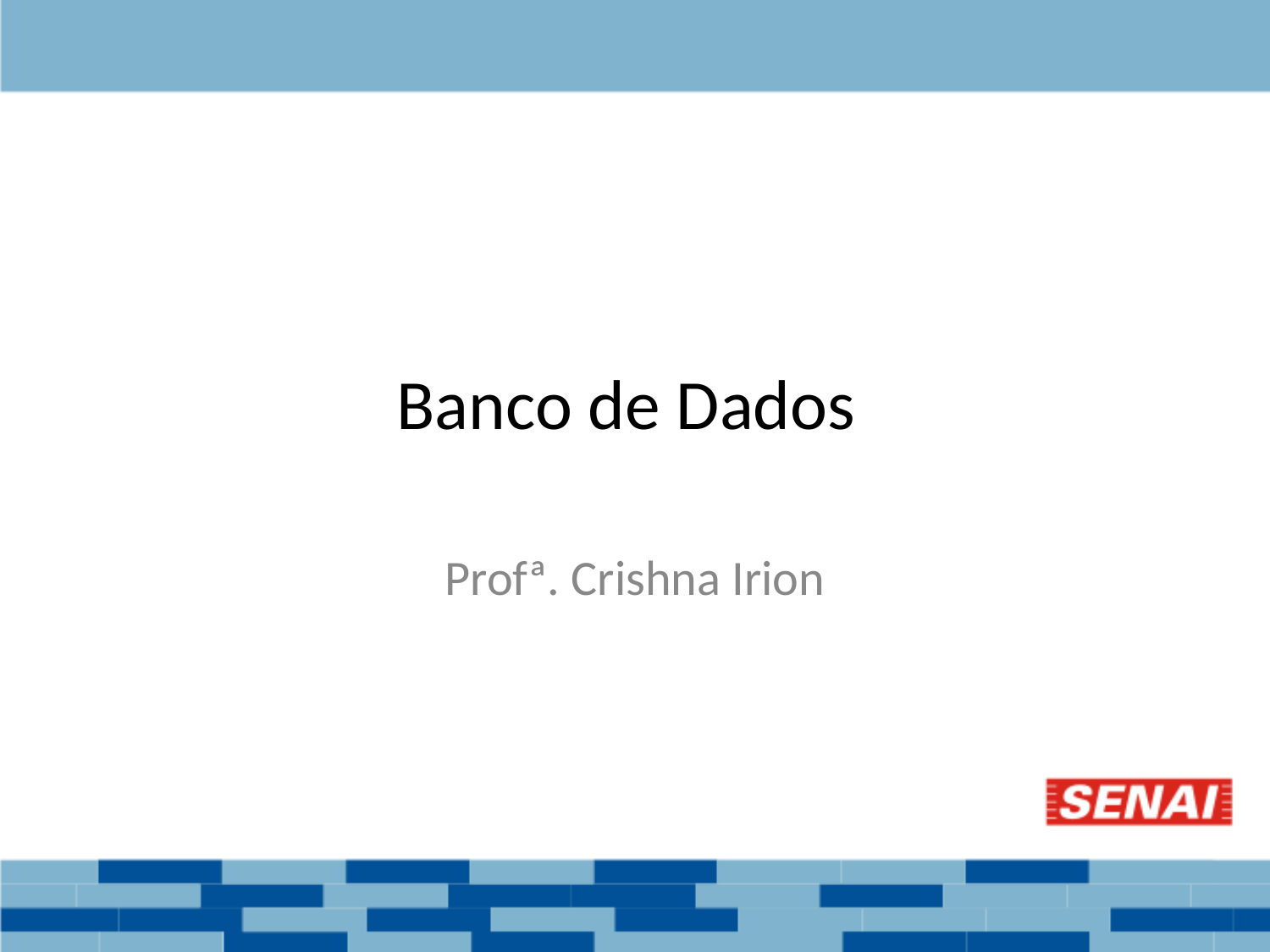

# Banco de Dados
Profª. Crishna Irion